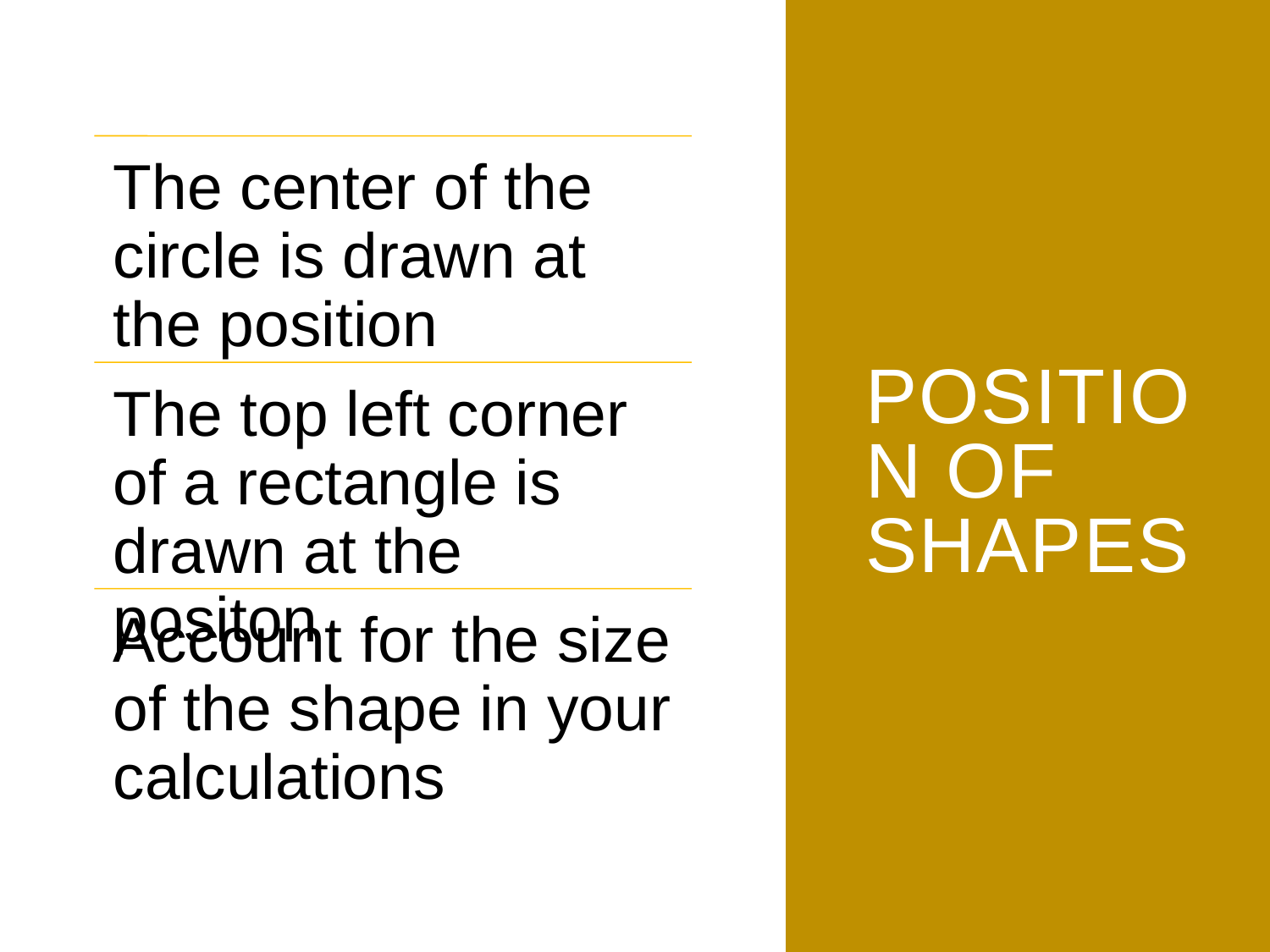

# Position of Shapes
The center of the circle is drawn at the position
The top left corner of a rectangle is drawn at the positon
Account for the size of the shape in your calculations